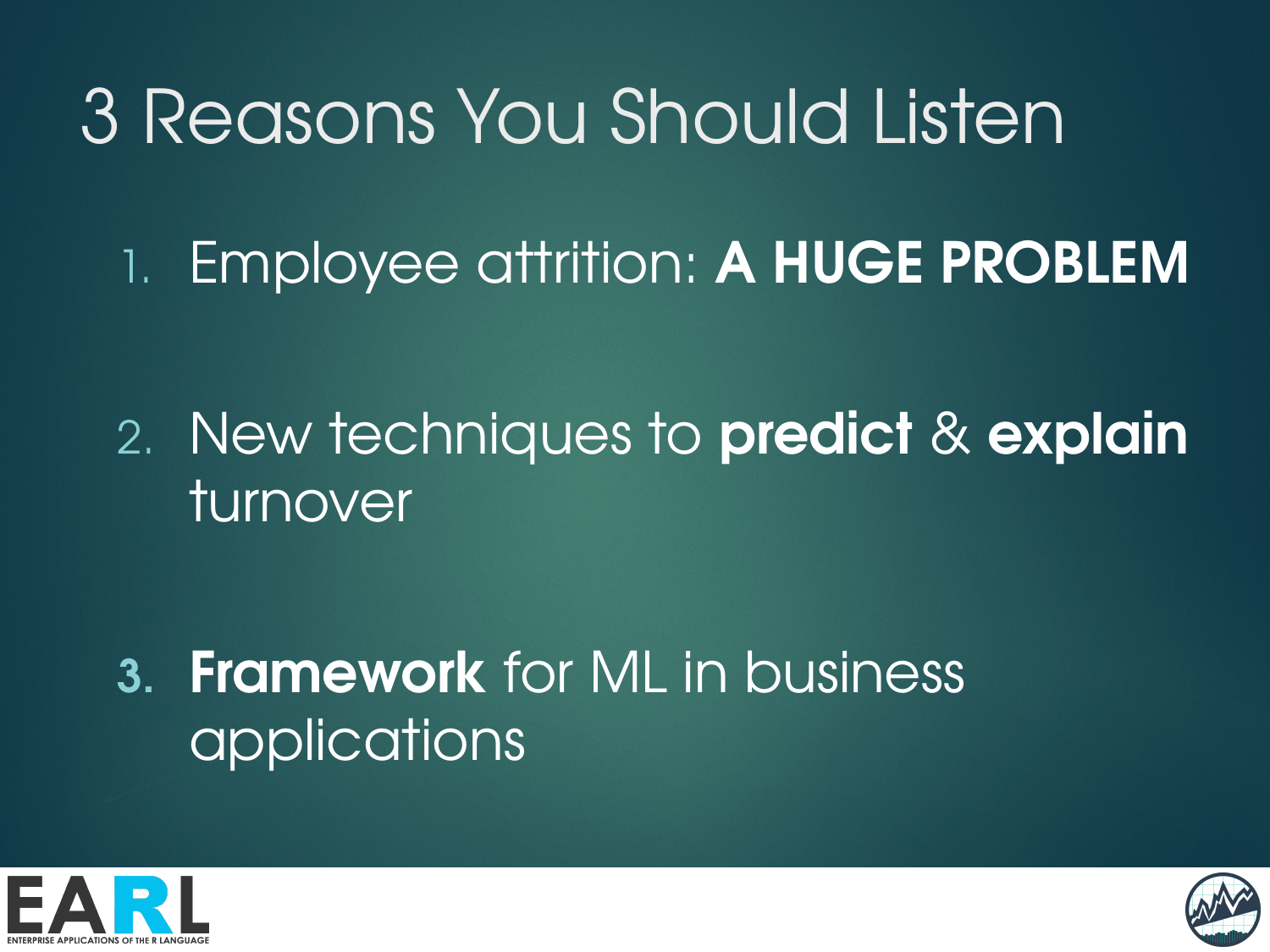

# 3 Reasons You Should Listen
Employee attrition: A HUGE PROBLEM

New techniques to predict & explain turnover

Framework for ML in business applications